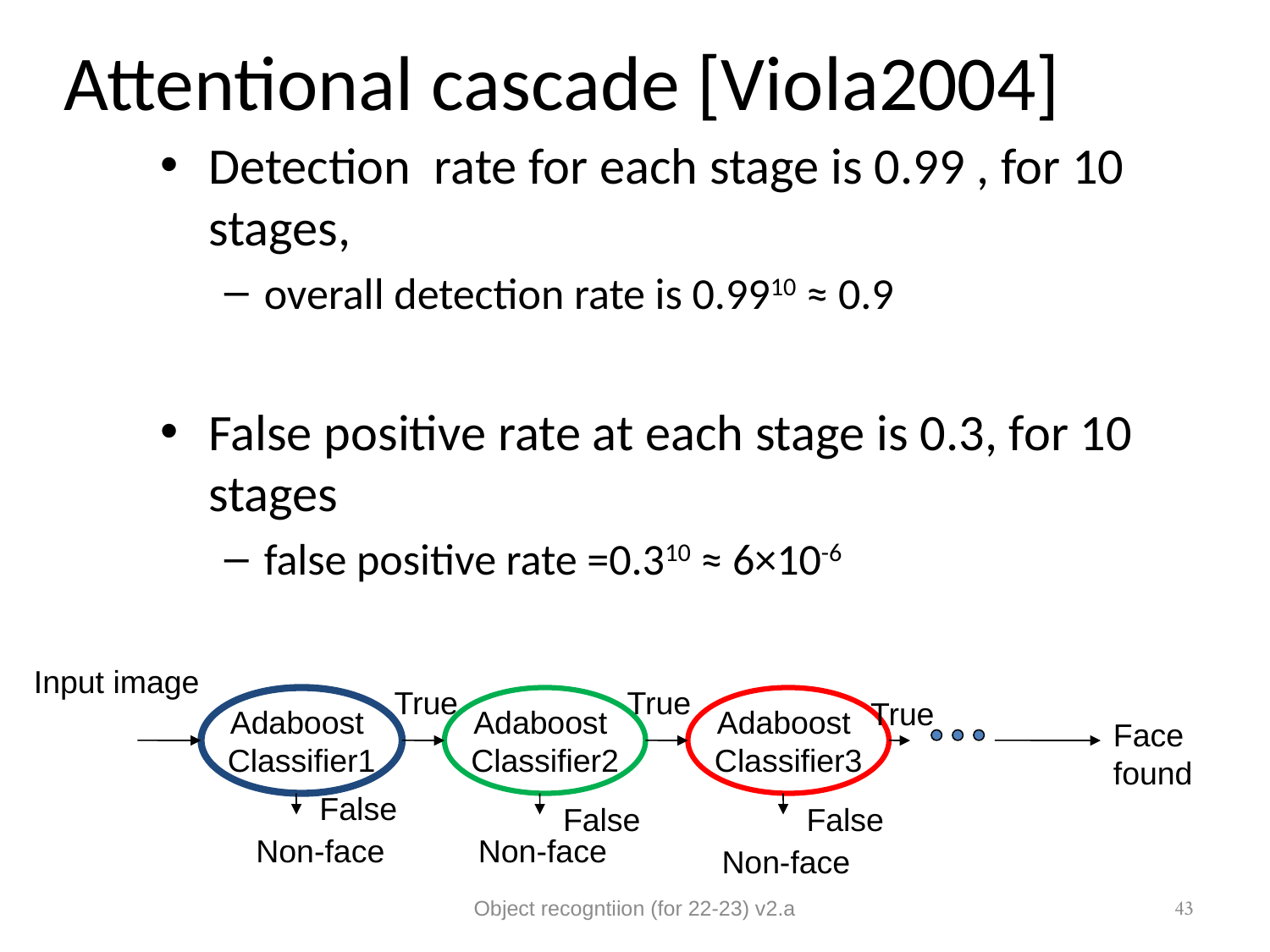

Attentional cascade [Viola2004]
Detection  rate for each stage is 0.99 , for 10 stages,
overall detection rate is 0.9910 ≈ 0.9

False positive rate at each stage is 0.3, for 10 stages
false positive rate =0.310 ≈ 6×10-6

Input image

True
True
Adaboost
Classifier1
Adaboost
Classifier2
Adaboost
Classifier3
True
Face
found

False

False

False
Non-face
Non-face
Non-face
Object recogntiion (for 22-23) v2.a
43